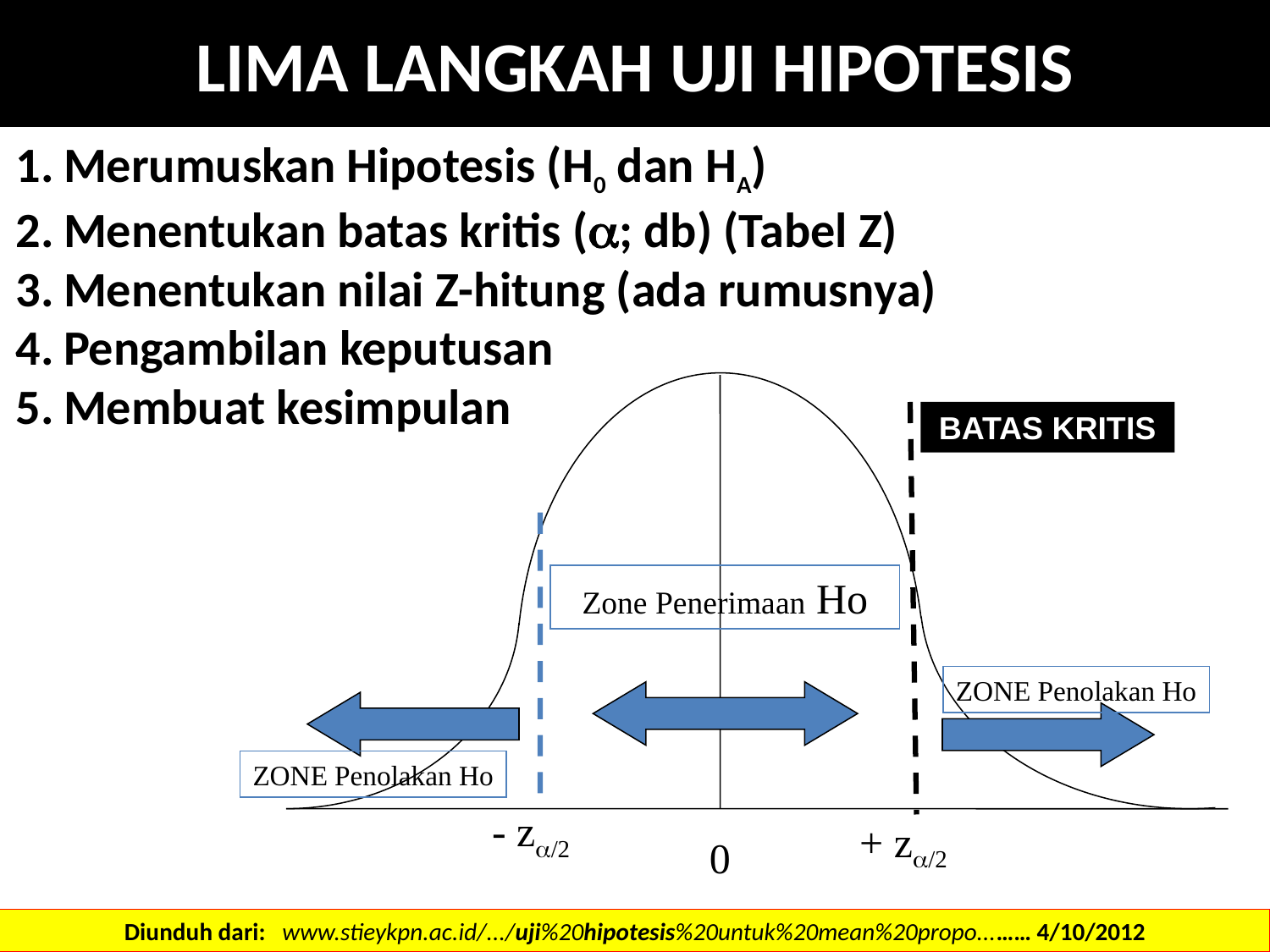

# LIMA LANGKAH UJI HIPOTESIS
1.	Merumuskan Hipotesis (H0 dan HA)
2.	Menentukan batas kritis (α; db) (Tabel Z)
3.	Menentukan nilai Z-hitung (ada rumusnya)
4.	Pengambilan keputusan
5.	Membuat kesimpulan

BATAS KRITIS

Zone Penerimaan Ho

ZONE Penolakan Ho

ZONE Penolakan Ho
- zα/2

+ zα/2
0
Diunduh dari:   www.stieykpn.ac.id/.../uji%20hipotesis%20untuk%20mean%20propo...…… 4/10/2012